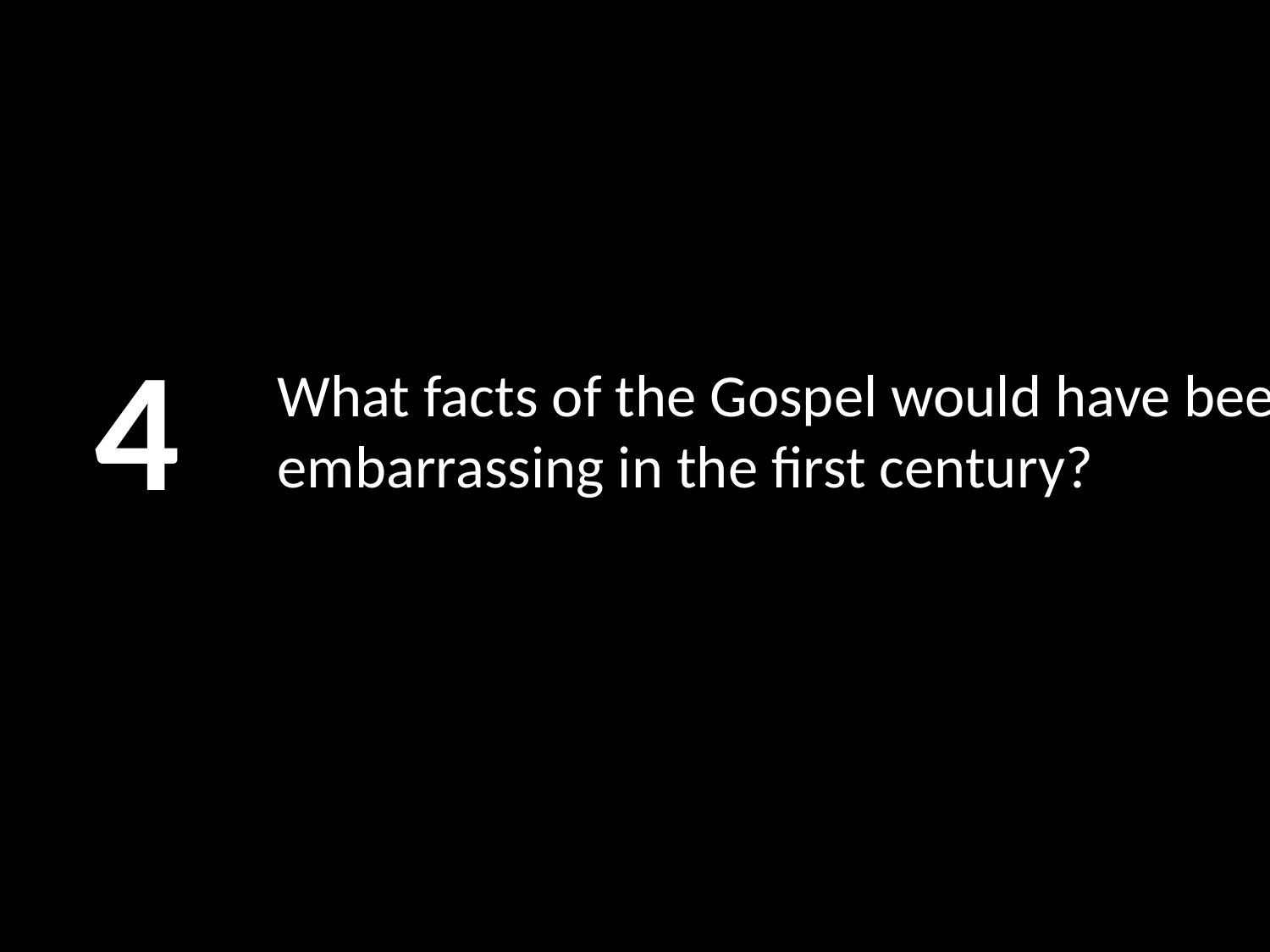

4
# What facts of the Gospel would have been embarrassing in the first century?